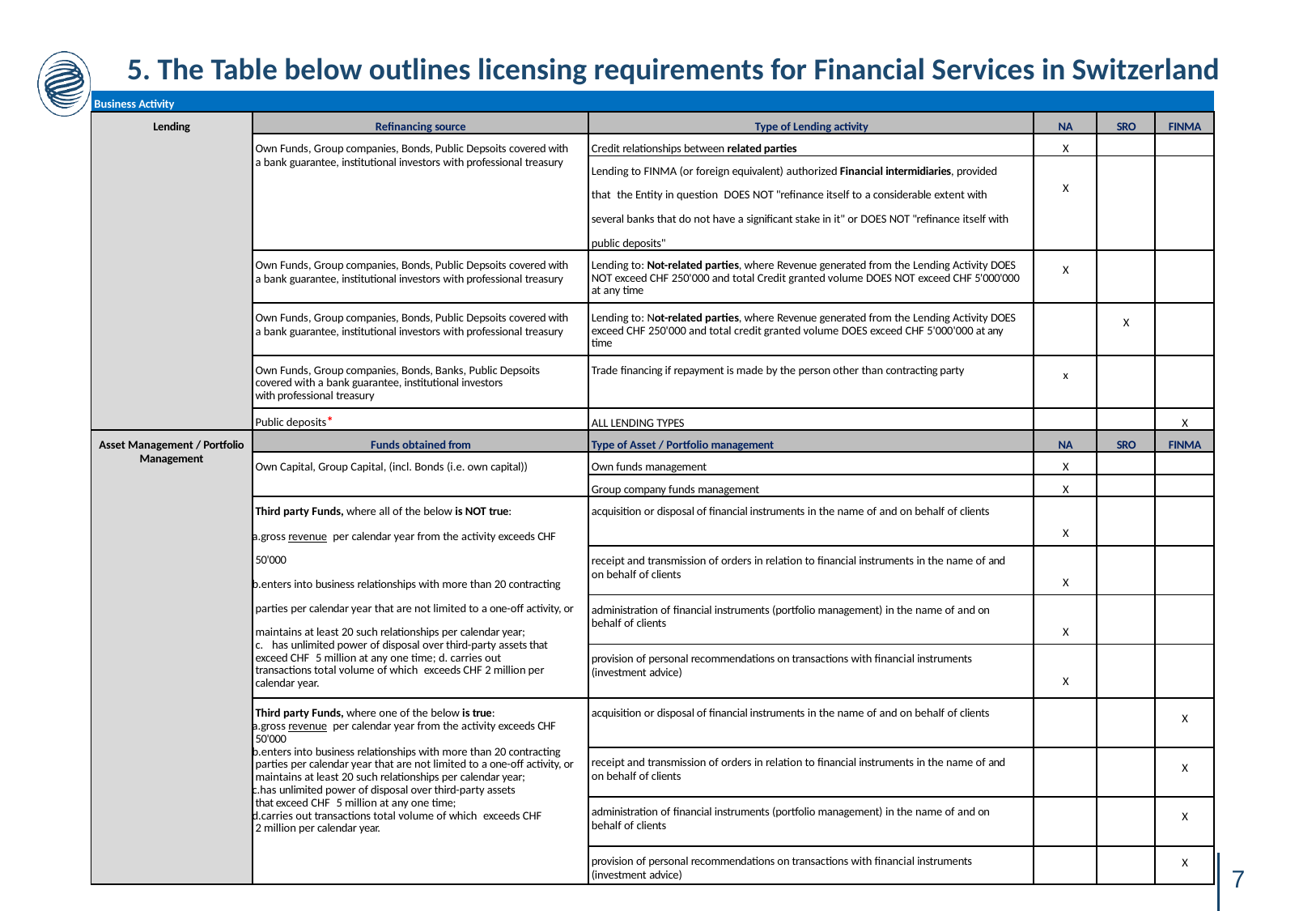

5. The Table below outlines licensing requirements for Financial Services in Switzerland
| Business Activity |  |  |  |  |  |
| --- | --- | --- | --- | --- | --- |
| Lending | Refinancing source | Type of Lending activity | NA | SRO | FINMA |
|  | Own Funds, Group companies, Bonds, Public Depsoits covered with a bank guarantee, institutional investors with professional treasury | Credit relationships between related parties | X |  |  |
|  |  | Lending to FINMA (or foreign equivalent) authorized Financial intermidiaries, provided that the Entity in question DOES NOT "refinance itself to a considerable extent with several banks that do not have a significant stake in it" or DOES NOT "refinance itself with public deposits" | X |  |  |
|  | Own Funds, Group companies, Bonds, Public Depsoits covered with a bank guarantee, institutional investors with professional treasury | Lending to: Not-related parties, where Revenue generated from the Lending Activity DOES NOT exceed CHF 250'000 and total Credit granted volume DOES NOT exceed CHF 5'000'000 at any time | X |  |  |
|  | Own Funds, Group companies, Bonds, Public Depsoits covered with a bank guarantee, institutional investors with professional treasury | Lending to: Not-related parties, where Revenue generated from the Lending Activity DOES exceed CHF 250'000 and total credit granted volume DOES exceed CHF 5'000'000 at any time |  | X |  |
|  | Own Funds, Group companies, Bonds, Banks, Public Depsoits covered with a bank guarantee, institutional investors with professional treasury | Trade financing if repayment is made by the person other than contracting party | x |  |  |
|  | Public deposits\* | ALL LENDING TYPES |  |  | X |
| Asset Management / Portfolio Management | Funds obtained from | Type of Asset / Portfolio management | NA | SRO | FINMA |
|  | Own Capital, Group Capital, (incl. Bonds (i.e. own capital)) | Own funds management | X |  |  |
|  |  | Group company funds management | X |  |  |
|  | Third party Funds, where all of the below is NOT true: gross revenue per calendar year from the activity exceeds CHF 50'000 enters into business relationships with more than 20 contracting parties per calendar year that are not limited to a one-off activity, or maintains at least 20 such relationships per calendar year; has unlimited power of disposal over third-party assets that exceed CHF 5 million at any one time; d. carries out transactions total volume of which exceeds CHF 2 million per calendar year. | acquisition or disposal of financial instruments in the name of and on behalf of clients | X |  |  |
|  |  | receipt and transmission of orders in relation to financial instruments in the name of and on behalf of clients | X |  |  |
|  |  | administration of financial instruments (portfolio management) in the name of and on behalf of clients | X |  |  |
|  |  | provision of personal recommendations on transactions with financial instruments (investment advice) | X |  |  |
|  | Third party Funds, where one of the below is true: gross revenue per calendar year from the activity exceeds CHF 50'000 enters into business relationships with more than 20 contracting parties per calendar year that are not limited to a one-off activity, or maintains at least 20 such relationships per calendar year; has unlimited power of disposal over third-party assets that exceed CHF 5 million at any one time; carries out transactions total volume of which exceeds CHF 2 million per calendar year. | acquisition or disposal of financial instruments in the name of and on behalf of clients |  |  | X |
|  |  | receipt and transmission of orders in relation to financial instruments in the name of and on behalf of clients |  |  | X |
|  |  | administration of financial instruments (portfolio management) in the name of and on behalf of clients |  |  | X |
|  |  | provision of personal recommendations on transactions with financial instruments (investment advice) |  |  | X |
7